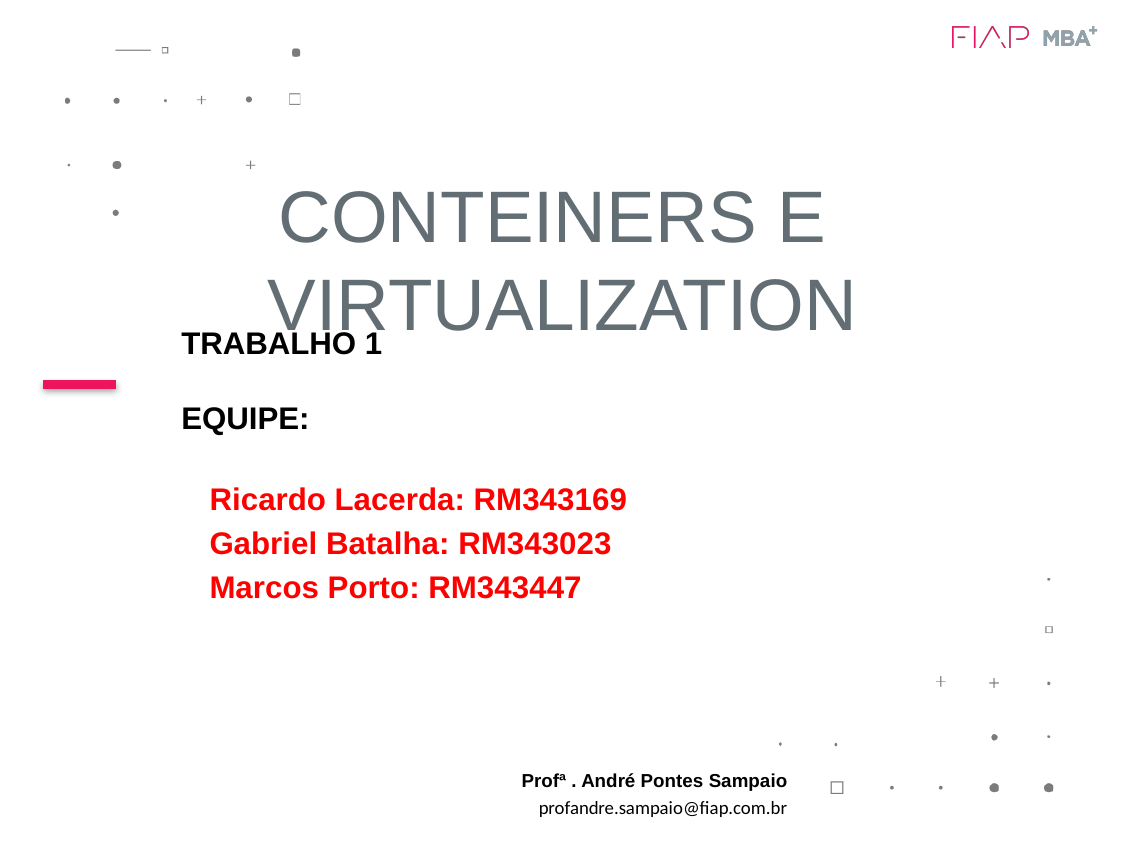

CONTEINERS E
VIRTUALIZATION
TRABALHO 1

EQUIPE:

Ricardo Lacerda: RM343169
Gabriel Batalha: RM343023
Marcos Porto: RM343447
Profª . André Pontes Sampaio
profandre.sampaio@fiap.com.br